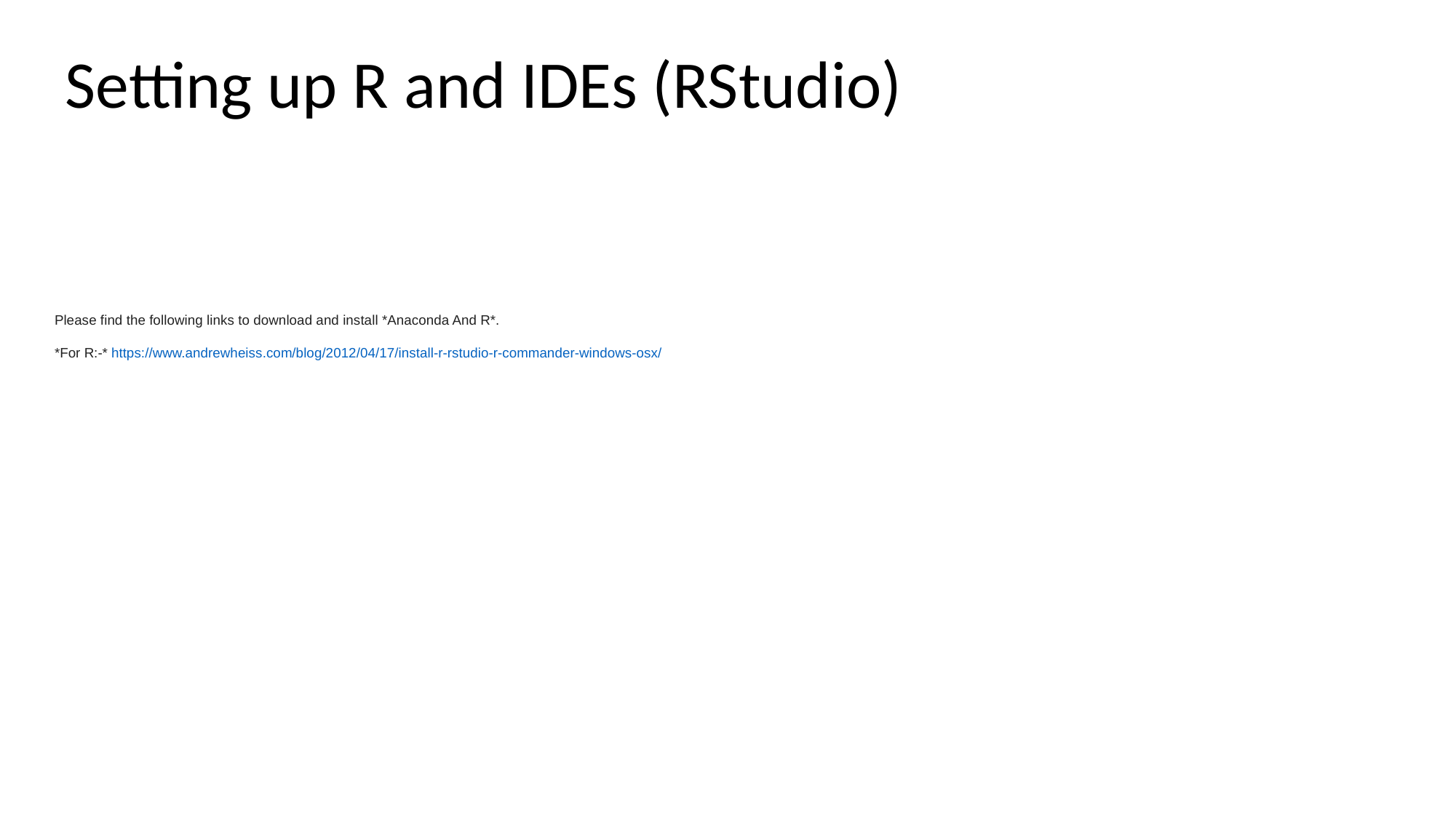

Setting up R and IDEs (RStudio)
Please find the following links to download and install *Anaconda And R*.

*For R:-* https://www.andrewheiss.com/blog/2012/04/17/install-r-rstudio-r-commander-windows-osx/